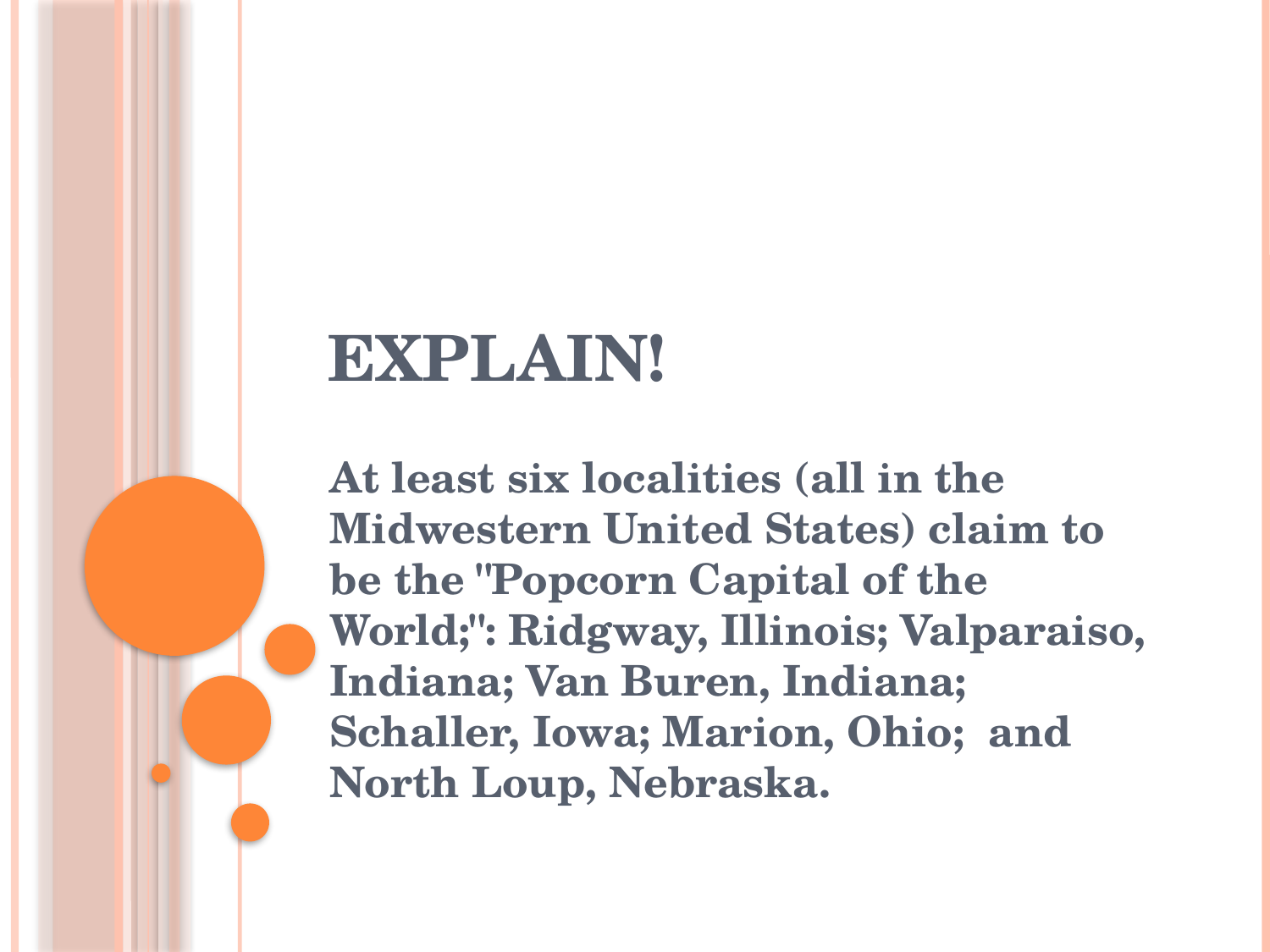

# explain!
At least six localities (all in the Midwestern United States) claim to be the "Popcorn Capital of the World;": Ridgway, Illinois; Valparaiso, Indiana; Van Buren, Indiana; Schaller, Iowa; Marion, Ohio;  and North Loup, Nebraska.